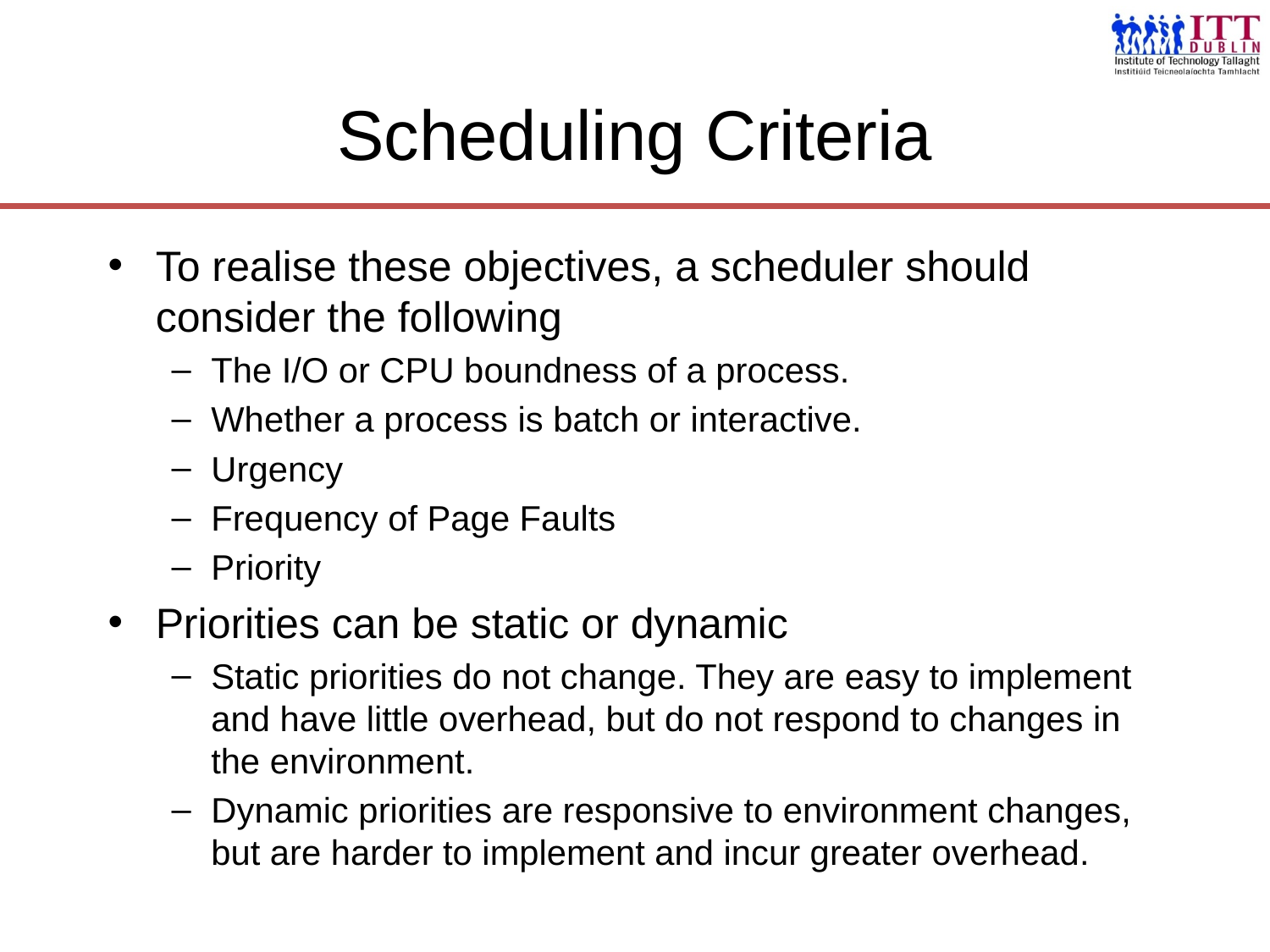

# Scheduling Criteria
To realise these objectives, a scheduler should consider the following
The I/O or CPU boundness of a process.
Whether a process is batch or interactive.
Urgency
Frequency of Page Faults
Priority
Priorities can be static or dynamic
Static priorities do not change. They are easy to implement and have little overhead, but do not respond to changes in the environment.
Dynamic priorities are responsive to environment changes, but are harder to implement and incur greater overhead.